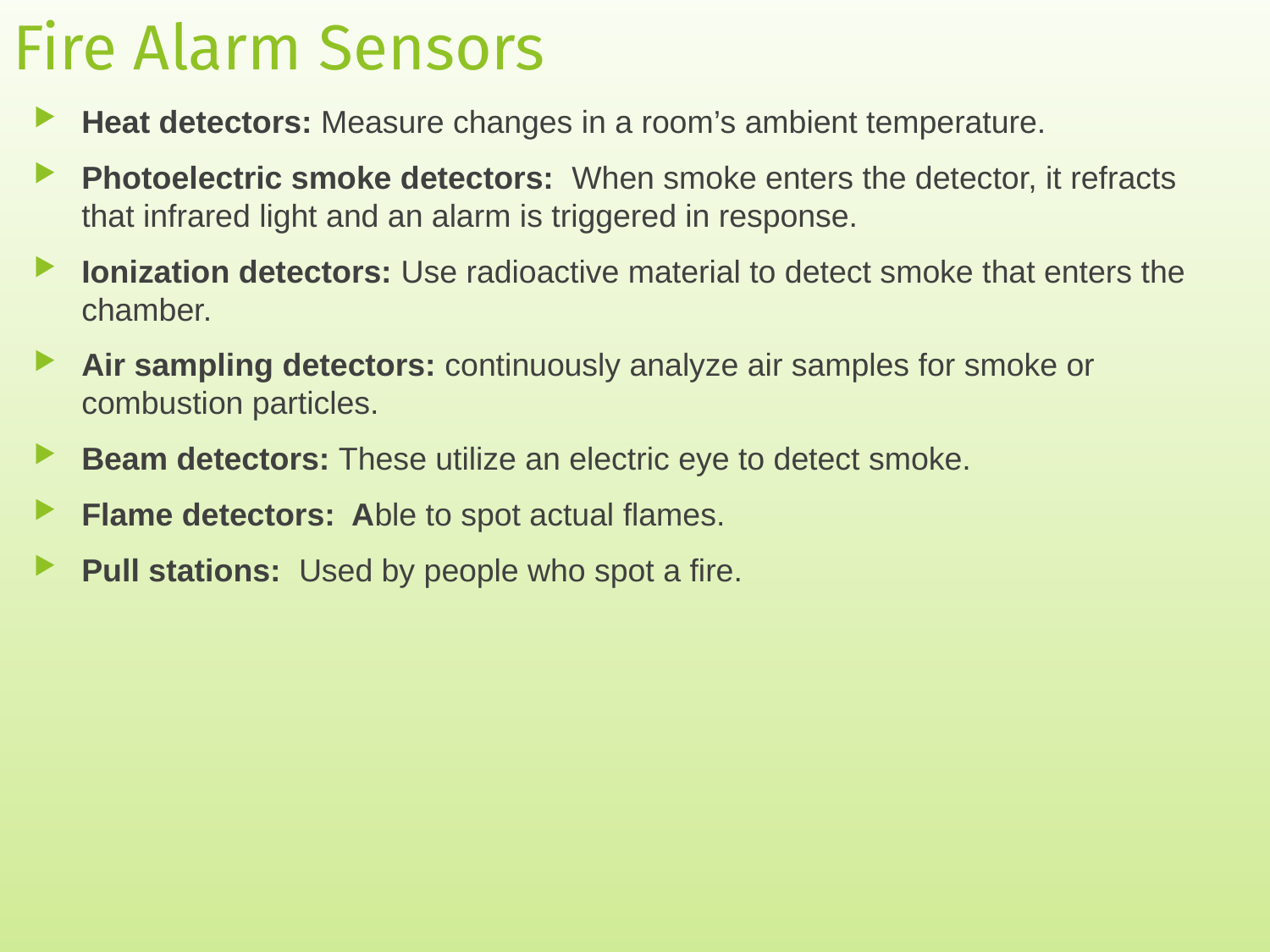

# Fire Alarm Sensors
Heat detectors: Measure changes in a room’s ambient temperature.
Photoelectric smoke detectors:  When smoke enters the detector, it refracts that infrared light and an alarm is triggered in response.
Ionization detectors: Use radioactive material to detect smoke that enters the chamber.
Air sampling detectors: continuously analyze air samples for smoke or combustion particles.
Beam detectors: These utilize an electric eye to detect smoke.
Flame detectors:  Able to spot actual flames.
Pull stations:  Used by people who spot a fire.

16